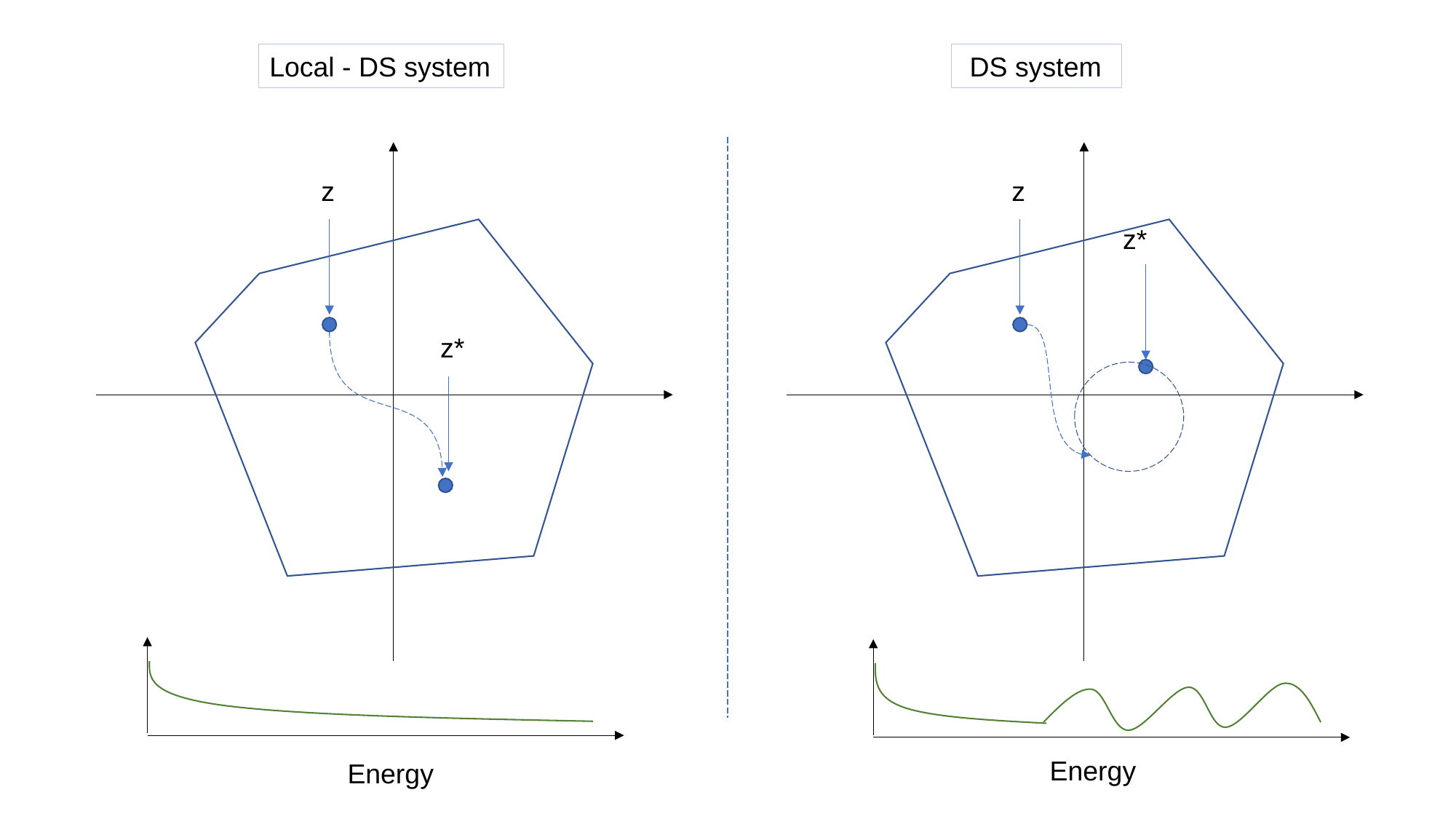

Local - DS system
 DS system
z
z
z*

z*

Energy
Energy